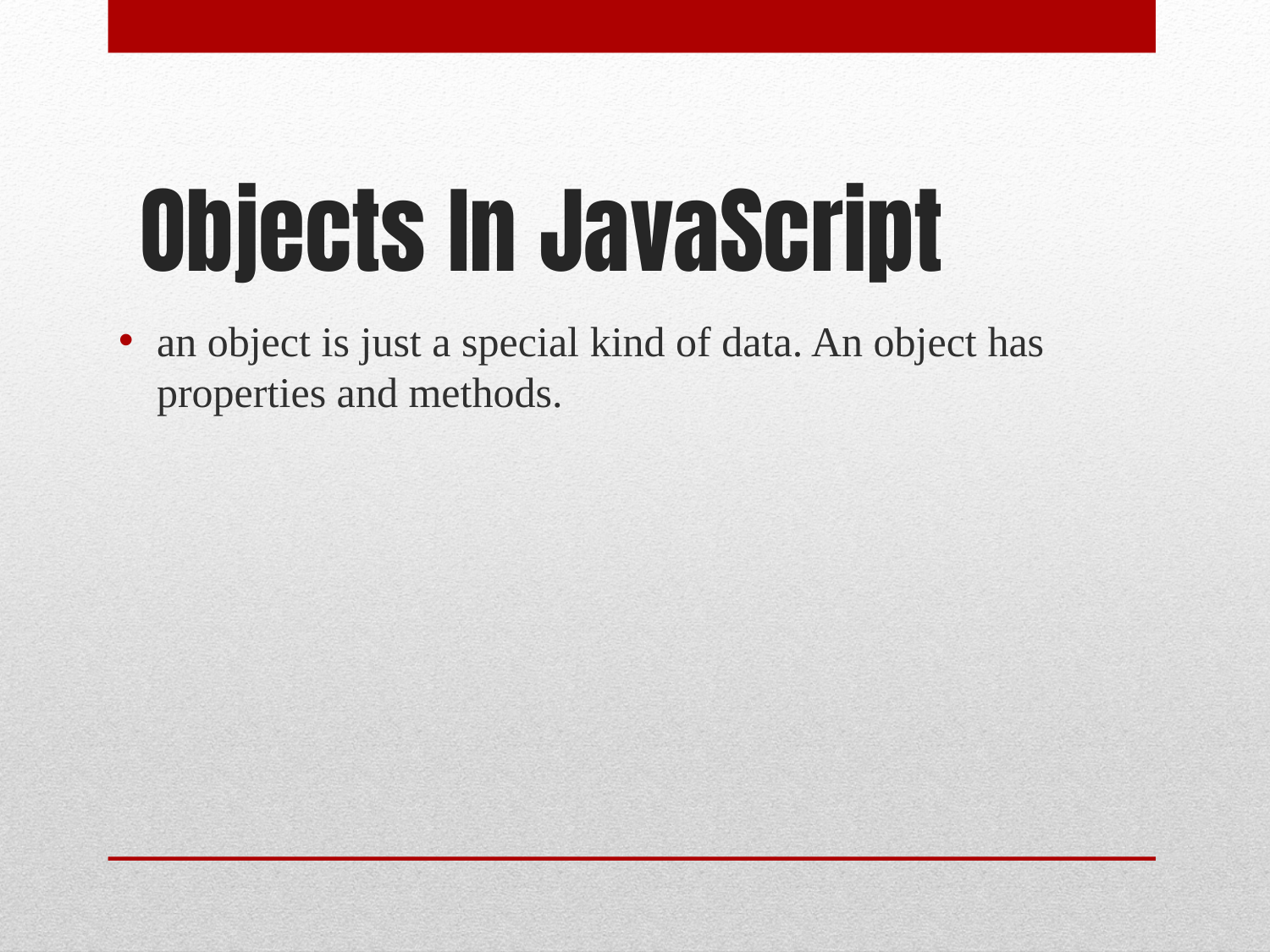

# Objects In JavaScript
an object is just a special kind of data. An object has properties and methods.